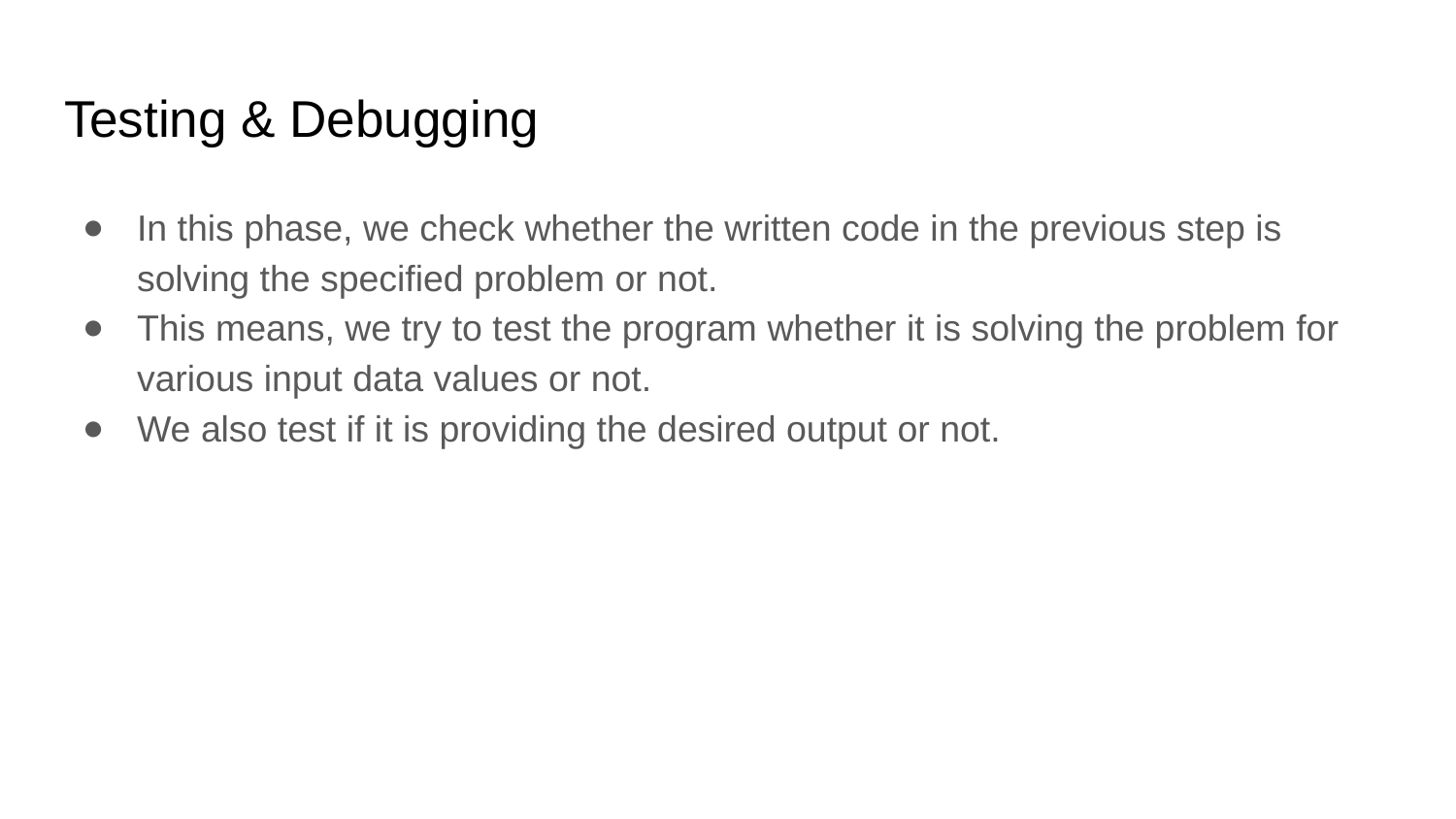

# Testing & Debugging
In this phase, we check whether the written code in the previous step is solving the specified problem or not.
This means, we try to test the program whether it is solving the problem for various input data values or not.
We also test if it is providing the desired output or not.